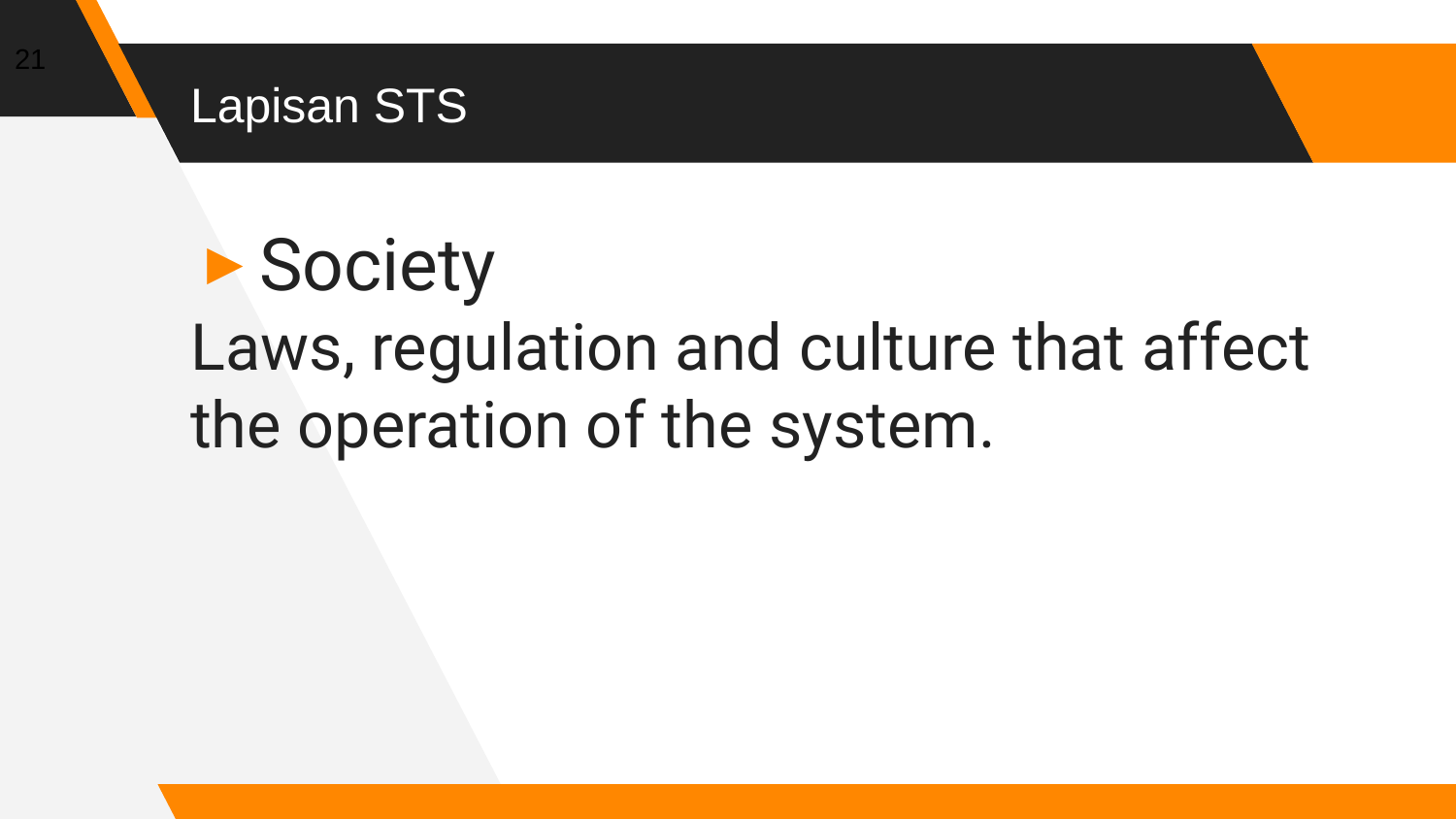

21
# Lapisan STS
Society
Laws, regulation and culture that affect the operation of the system.